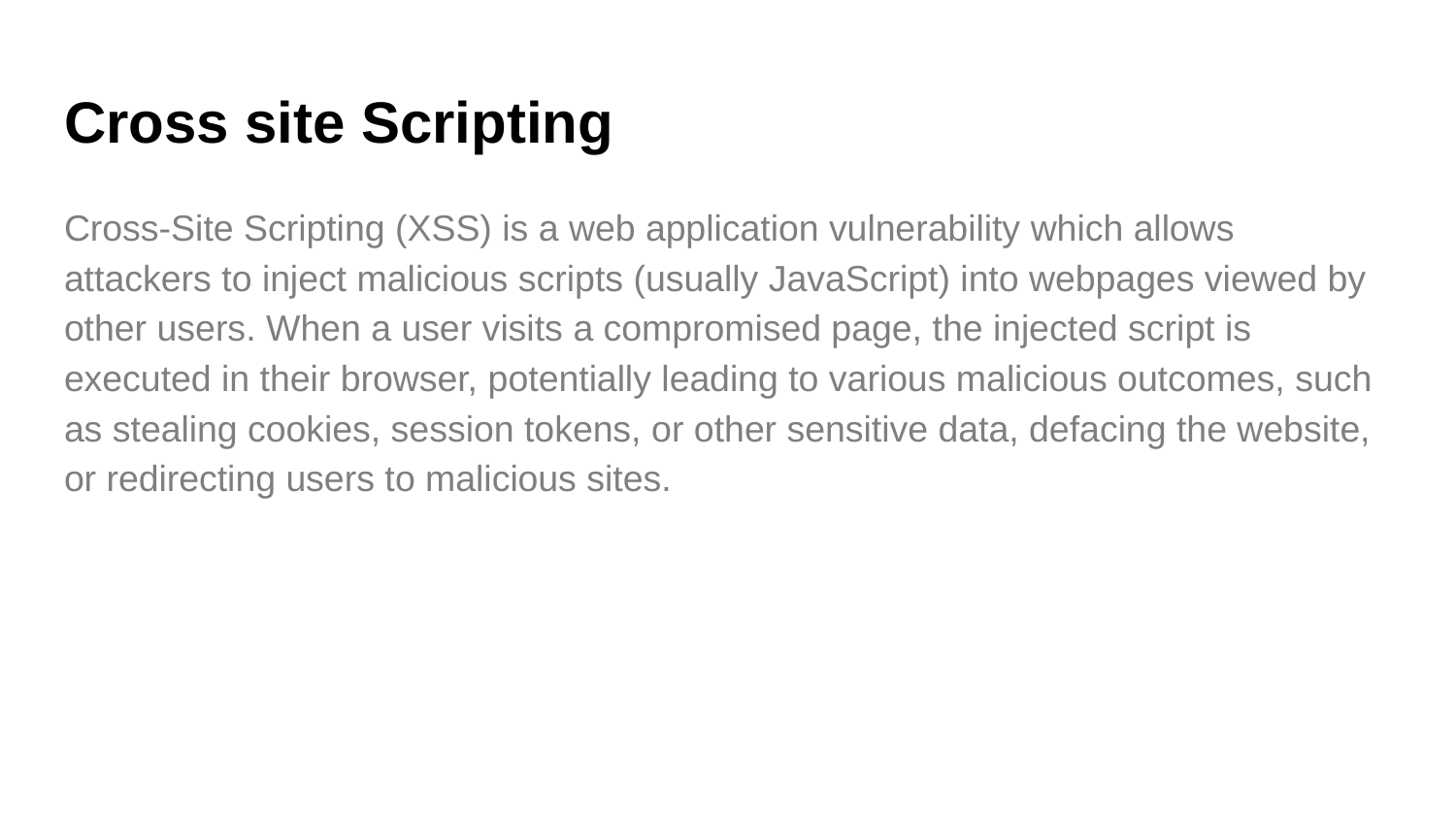

# Cross site Scripting
Cross-Site Scripting (XSS) is a web application vulnerability which allows attackers to inject malicious scripts (usually JavaScript) into webpages viewed by other users. When a user visits a compromised page, the injected script is executed in their browser, potentially leading to various malicious outcomes, such as stealing cookies, session tokens, or other sensitive data, defacing the website, or redirecting users to malicious sites.